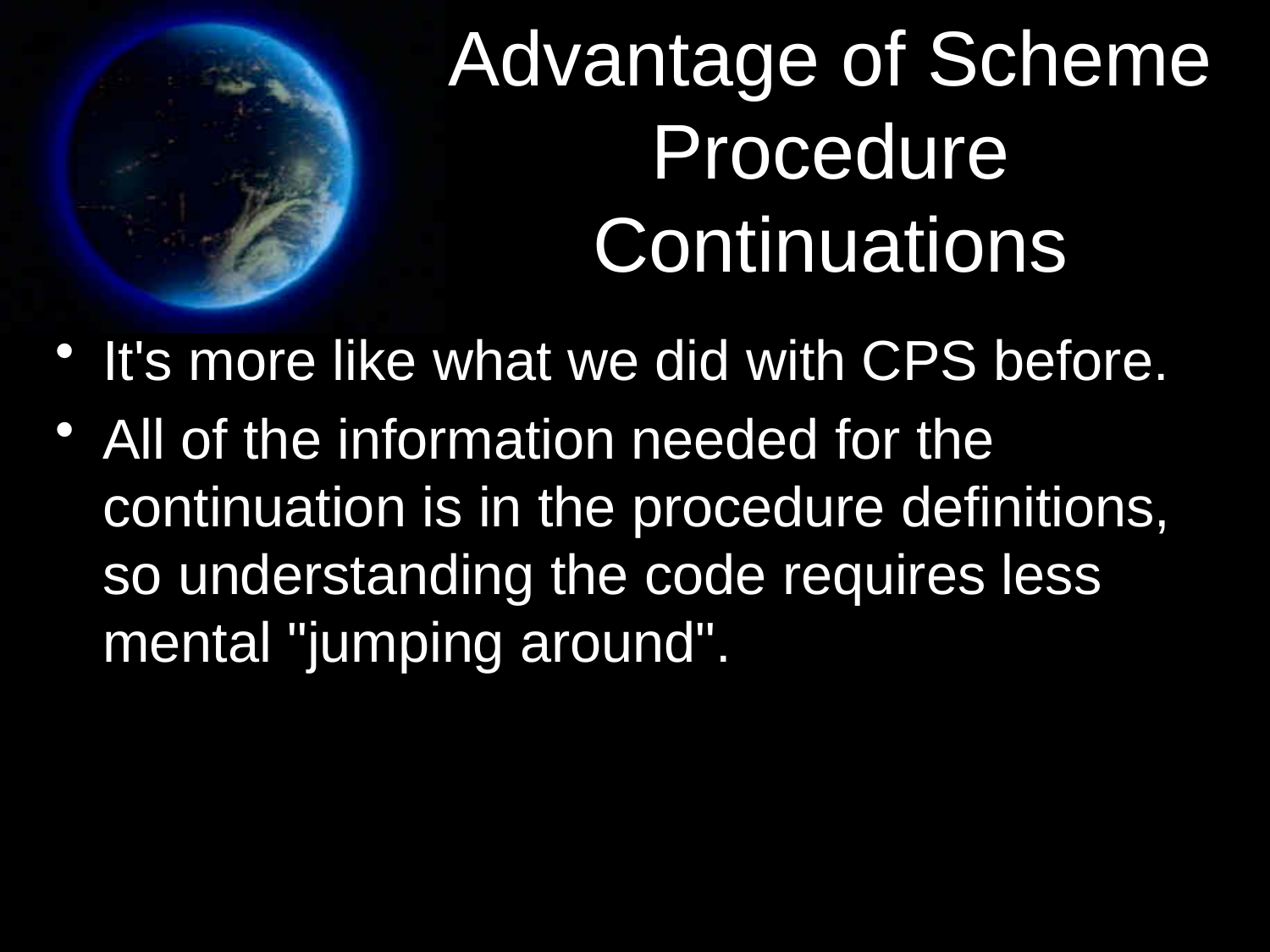

# Advantage of Scheme Procedure Continuations
It's more like what we did with CPS before.
All of the information needed for the continuation is in the procedure definitions, so understanding the code requires less mental "jumping around".